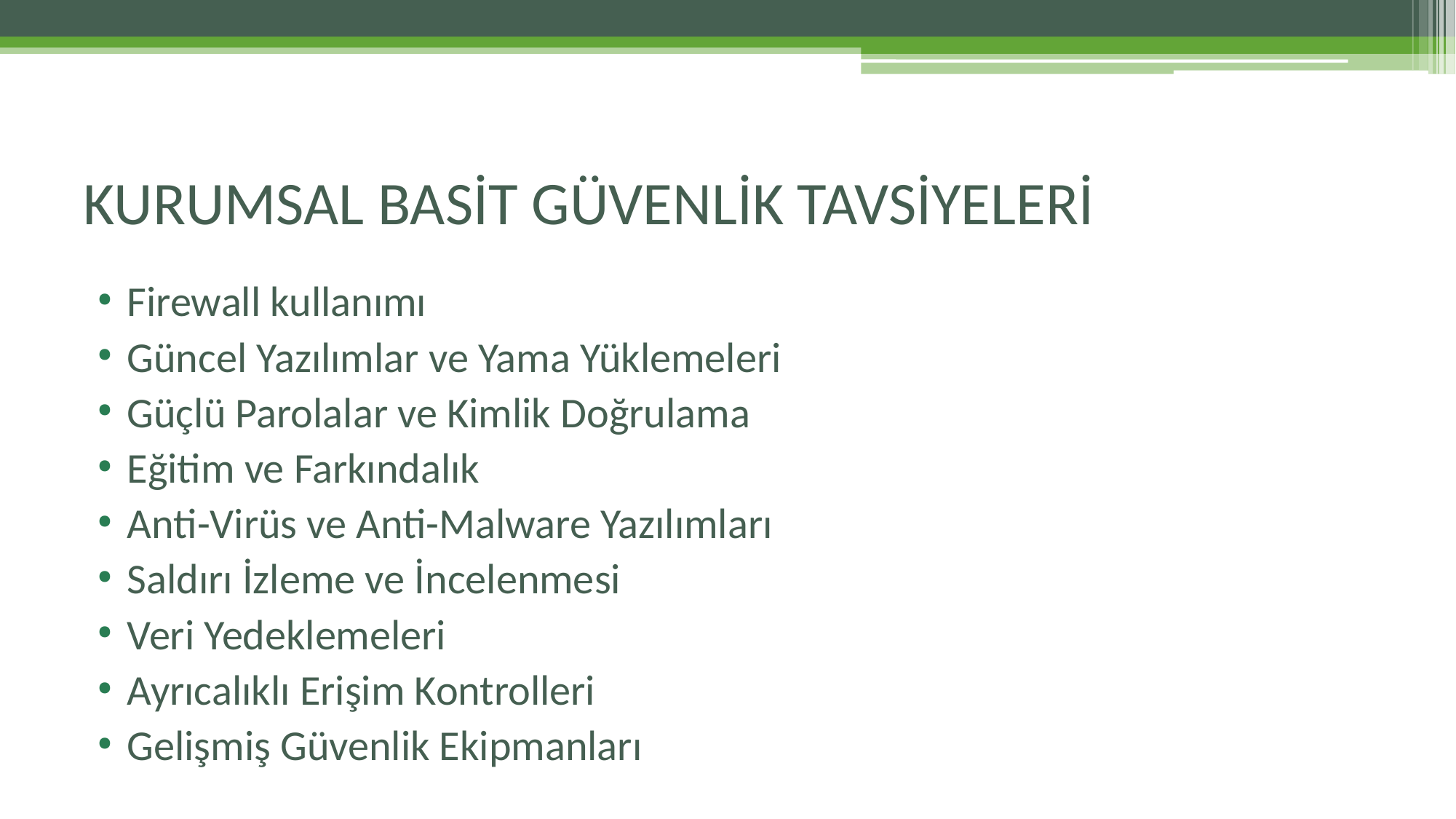

# KURUMSAL BASİT GÜVENLİK TAVSİYELERİ
Firewall kullanımı
Güncel Yazılımlar ve Yama Yüklemeleri
Güçlü Parolalar ve Kimlik Doğrulama
Eğitim ve Farkındalık
Anti-Virüs ve Anti-Malware Yazılımları
Saldırı İzleme ve İncelenmesi
Veri Yedeklemeleri
Ayrıcalıklı Erişim Kontrolleri
Gelişmiş Güvenlik Ekipmanları